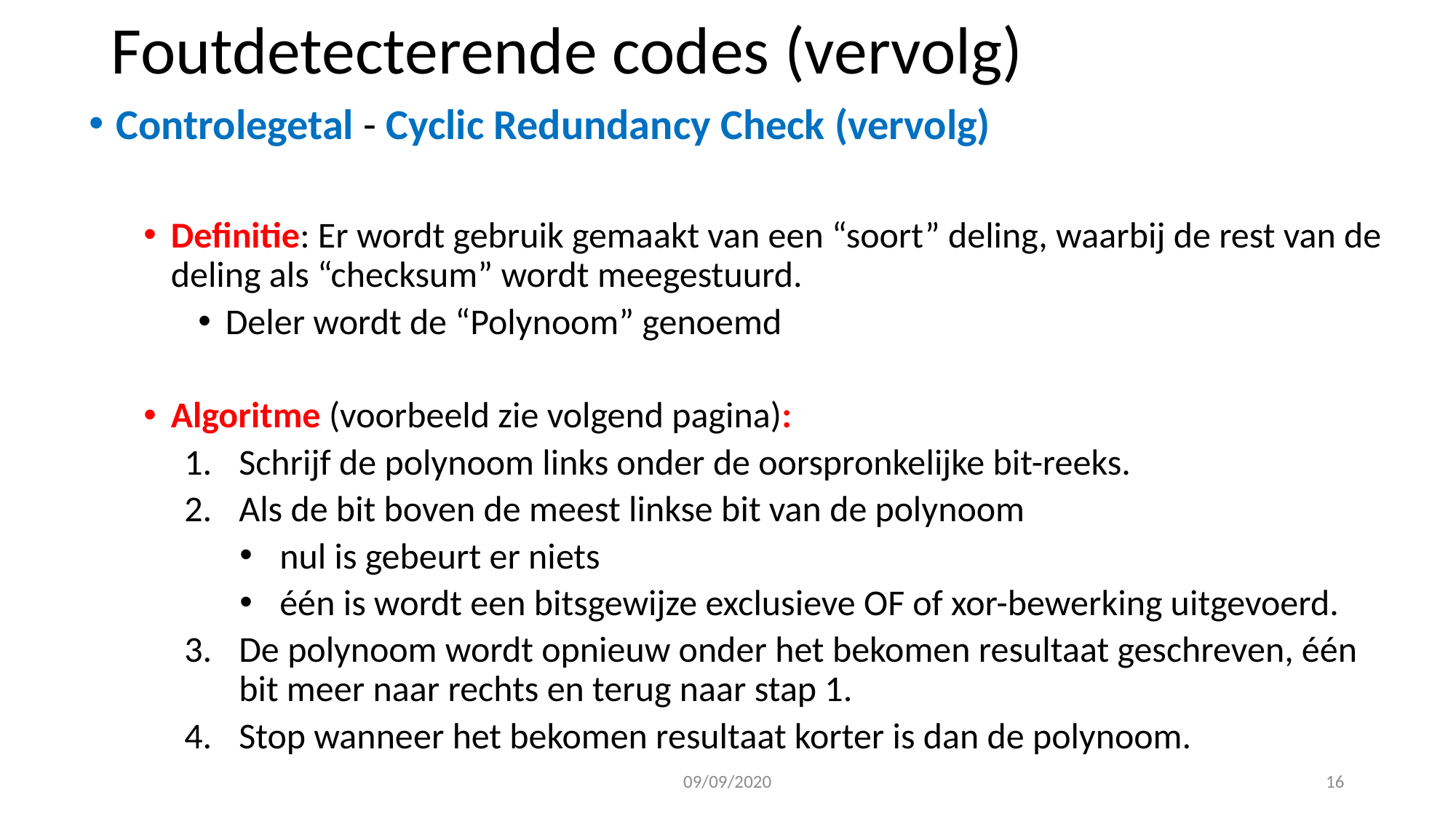

Foutdetecterende codes (vervolg)
Controlegetal - Cyclic Redundancy Check (vervolg)

Definitie: Er wordt gebruik gemaakt van een “soort” deling, waarbij de rest van de deling als “checksum” wordt meegestuurd.
Deler wordt de “Polynoom” genoemd

Algoritme (voorbeeld zie volgend pagina):
Schrijf de polynoom links onder de oorspronkelijke bit-reeks.
Als de bit boven de meest linkse bit van de polynoom
nul is gebeurt er niets
één is wordt een bitsgewijze exclusieve OF of xor-bewerking uitgevoerd.
De polynoom wordt opnieuw onder het bekomen resultaat geschreven, één bit meer naar rechts en terug naar stap 1.
Stop wanneer het bekomen resultaat korter is dan de polynoom.

09/09/2020
16